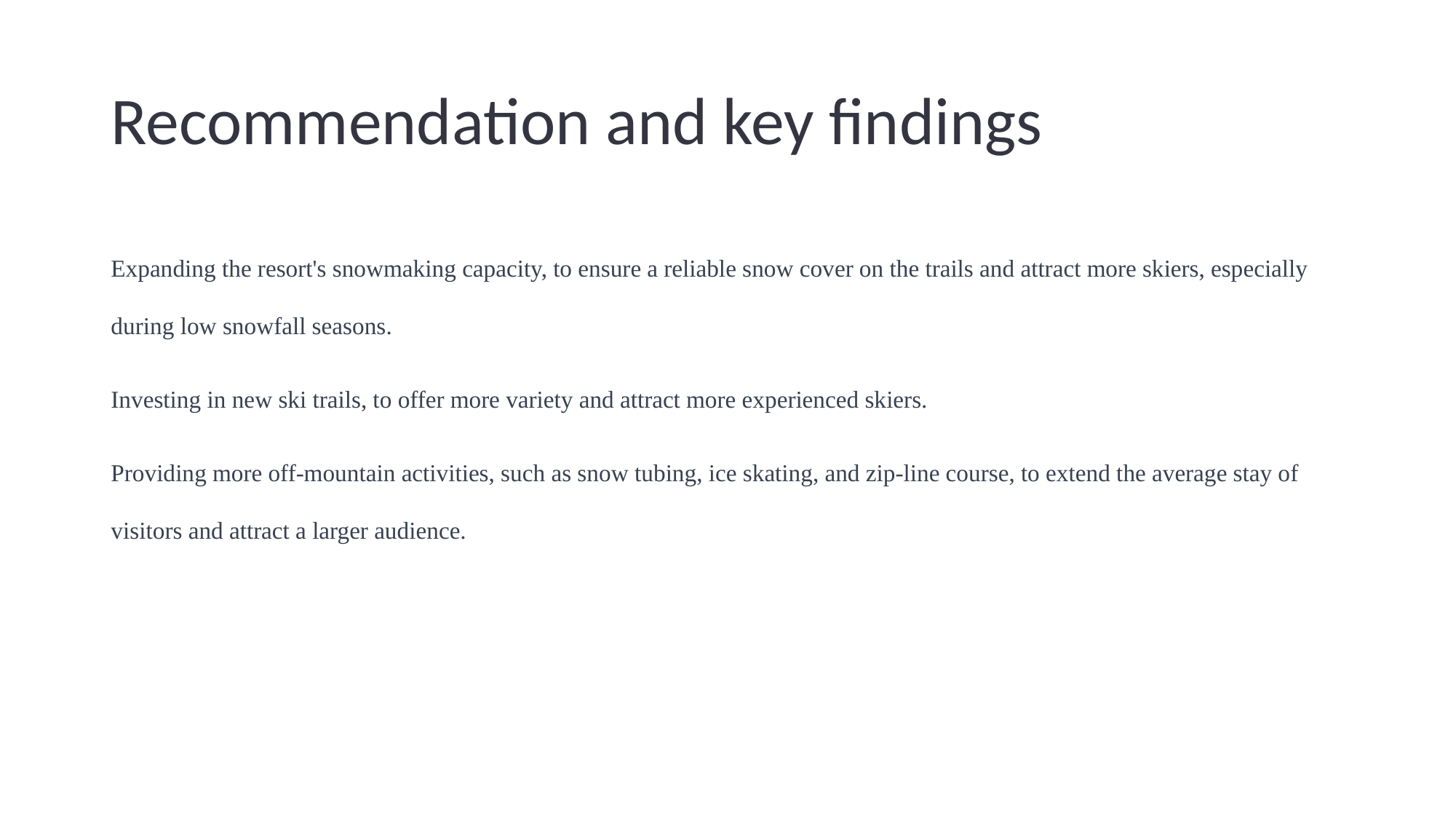

# Recommendation and key findings
Expanding the resort's snowmaking capacity, to ensure a reliable snow cover on the trails and attract more skiers, especially during low snowfall seasons.
Investing in new ski trails, to offer more variety and attract more experienced skiers.
Providing more off-mountain activities, such as snow tubing, ice skating, and zip-line course, to extend the average stay of visitors and attract a larger audience.